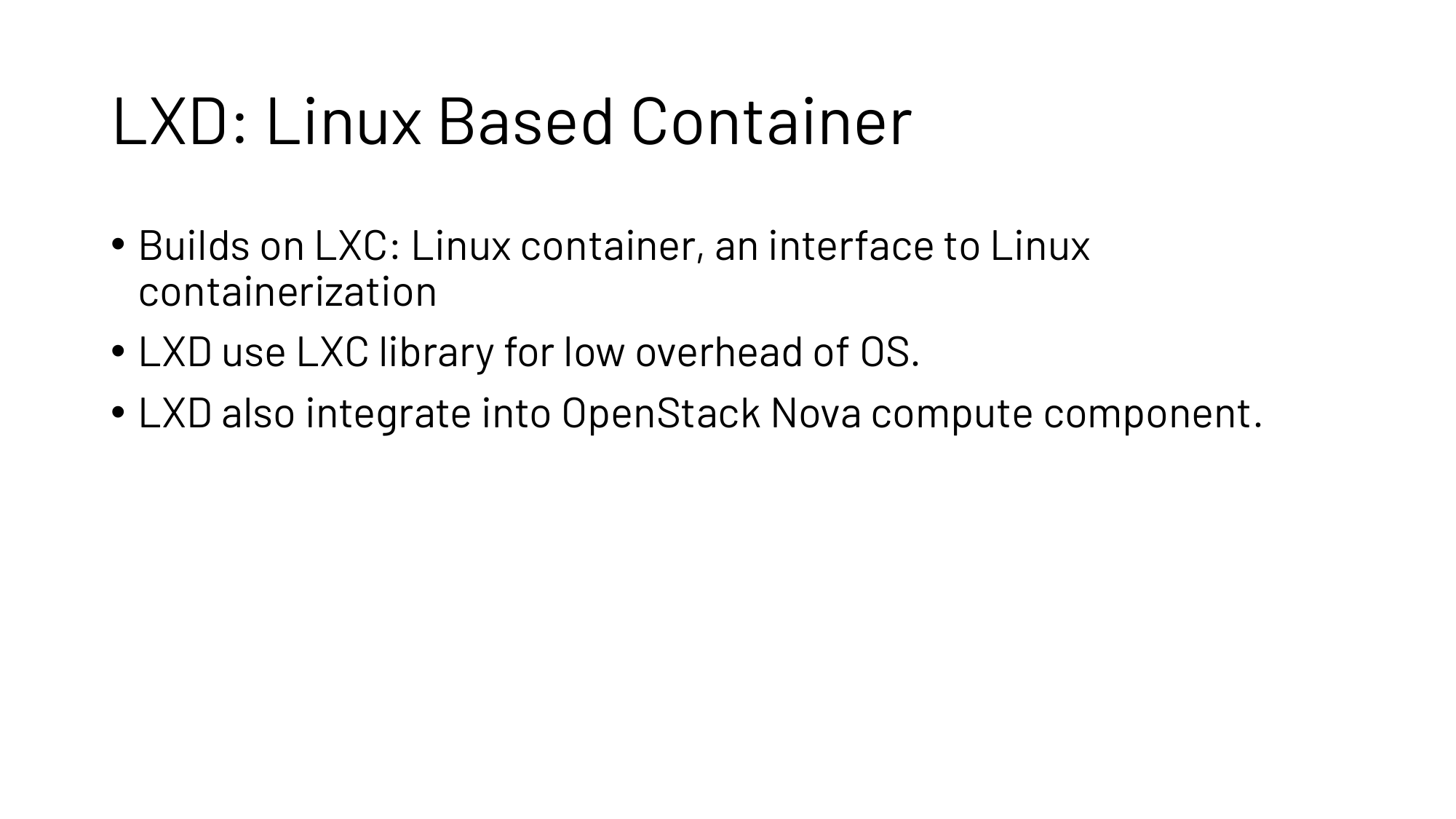

# LXD: Linux Based Container
Builds on LXC: Linux container, an interface to Linux containerization
LXD use LXC library for low overhead of OS.
LXD also integrate into OpenStack Nova compute component.